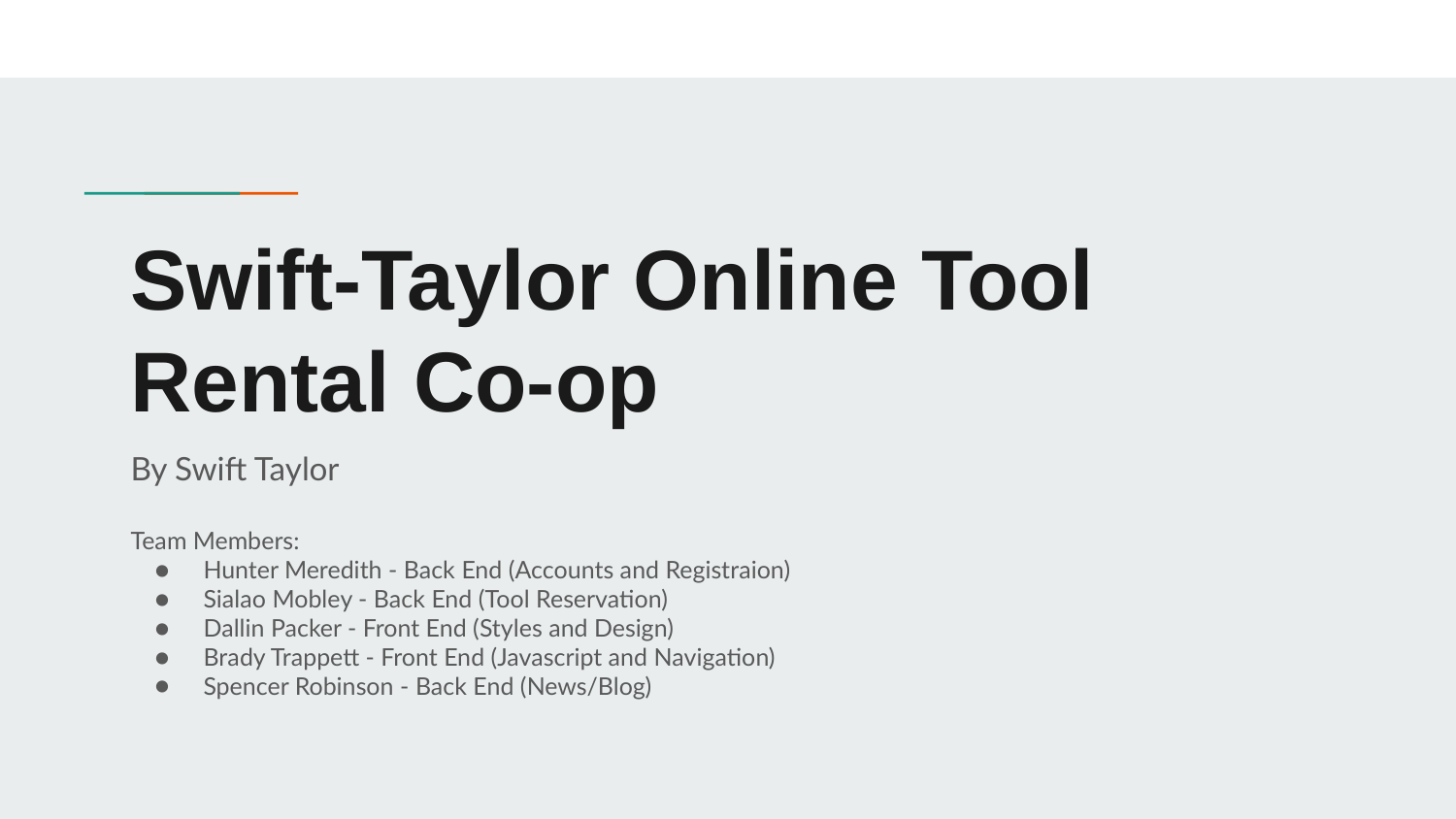

# Swift-Taylor Online Tool Rental Co-op

By Swift Taylor

Team Members:
Hunter Meredith - Back End (Accounts and Registraion)
Sialao Mobley - Back End (Tool Reservation)
Dallin Packer - Front End (Styles and Design)
Brady Trappett - Front End (Javascript and Navigation)
Spencer Robinson - Back End (News/Blog)